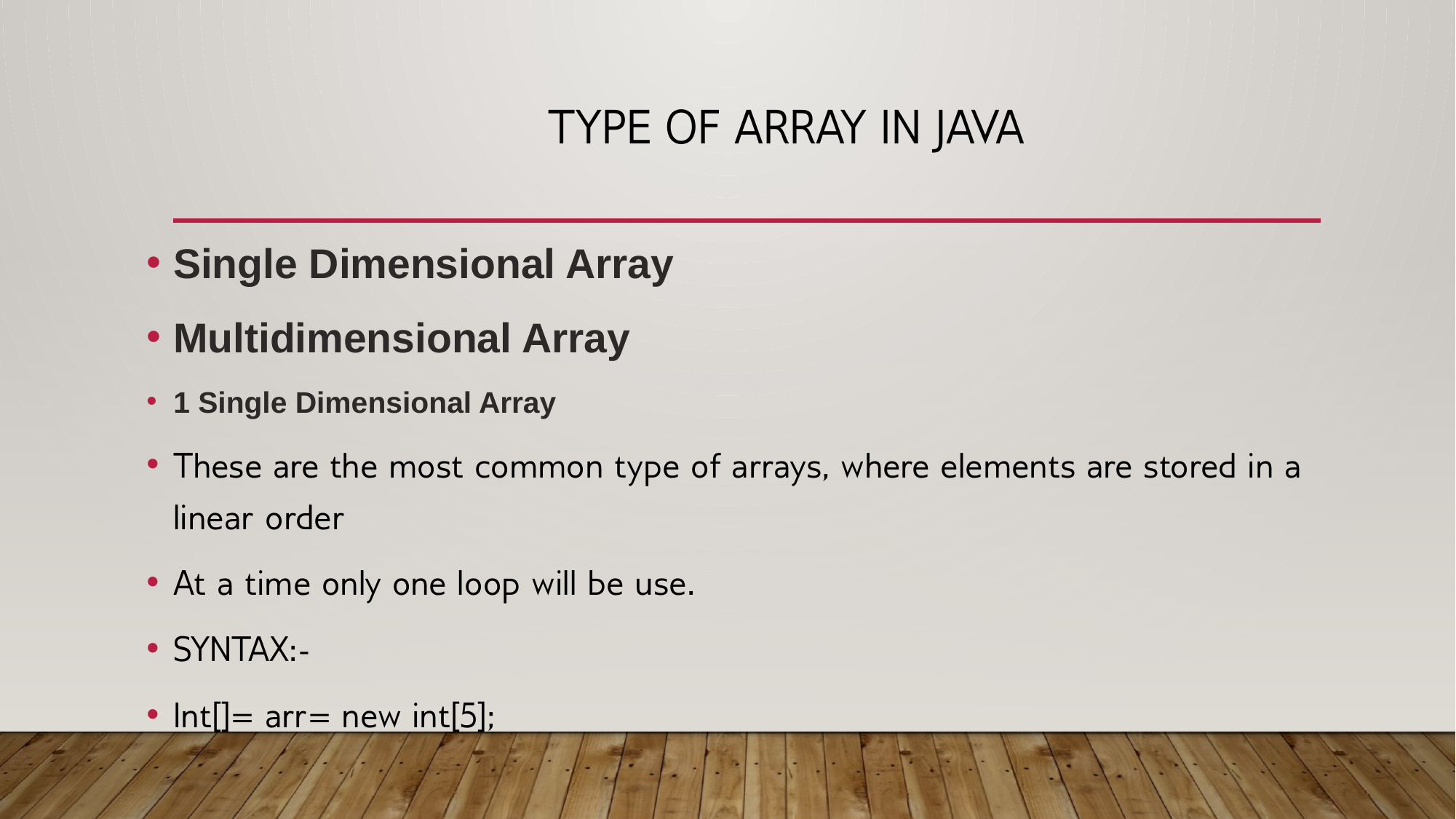

# Type of array in java
Single Dimensional Array
Multidimensional Array
1 Single Dimensional Array
These are the most common type of arrays, where elements are stored in a linear order
At a time only one loop will be use.
SYNTAX:-
Int[]= arr= new int[5];